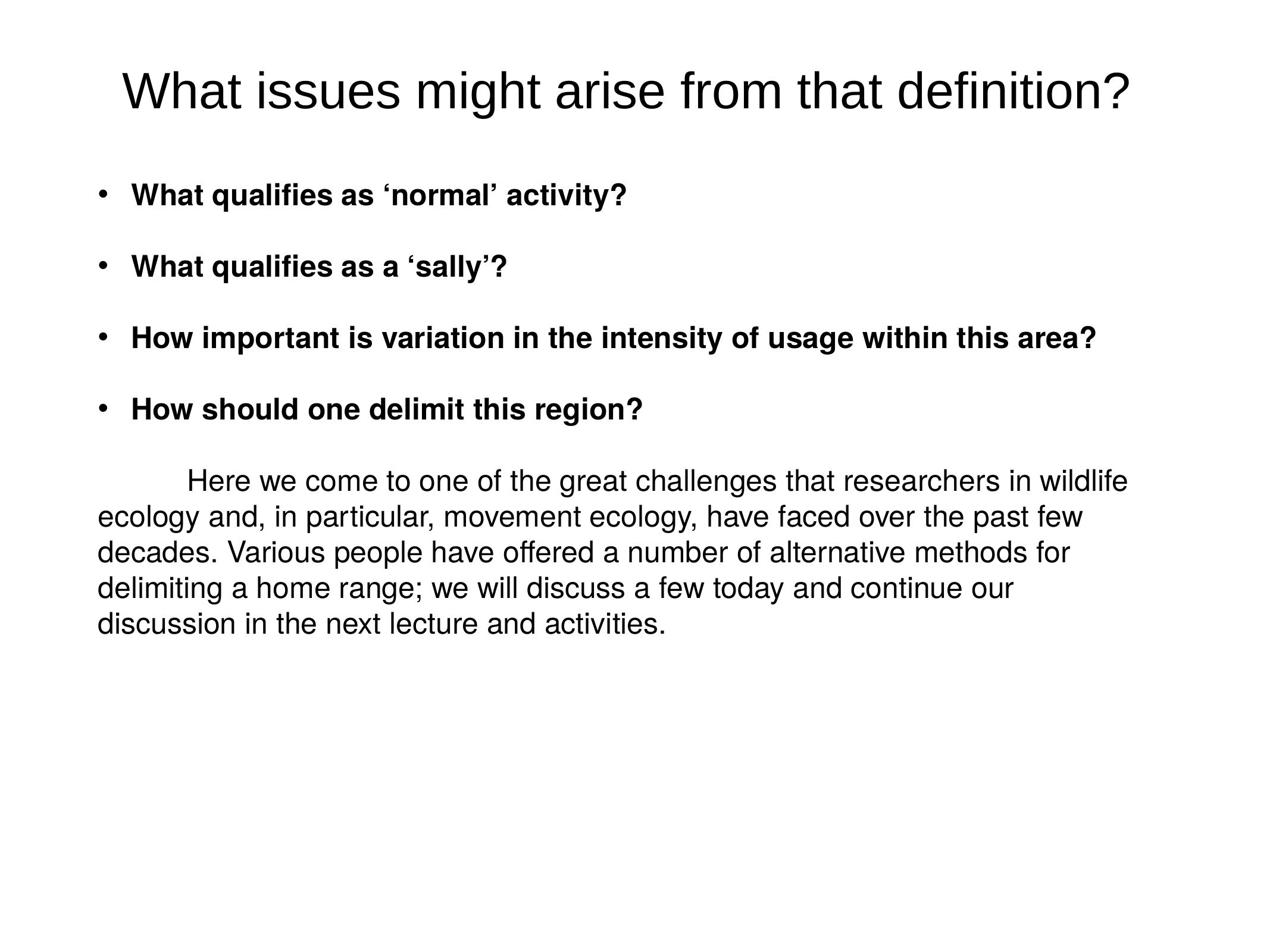

# What issues might arise from that definition?
What qualifies as ‘normal’ activity?

What qualifies as a ‘sally’?

How important is variation in the intensity of usage within this area?

How should one delimit this region?

	Here we come to one of the great challenges that researchers in wildlife 	ecology and, in particular, movement ecology, have faced over the past few 	decades. Various people have offered a number of alternative methods for 	delimiting a home range; we will discuss a few today and continue our 	discussion in the next lecture and activities.